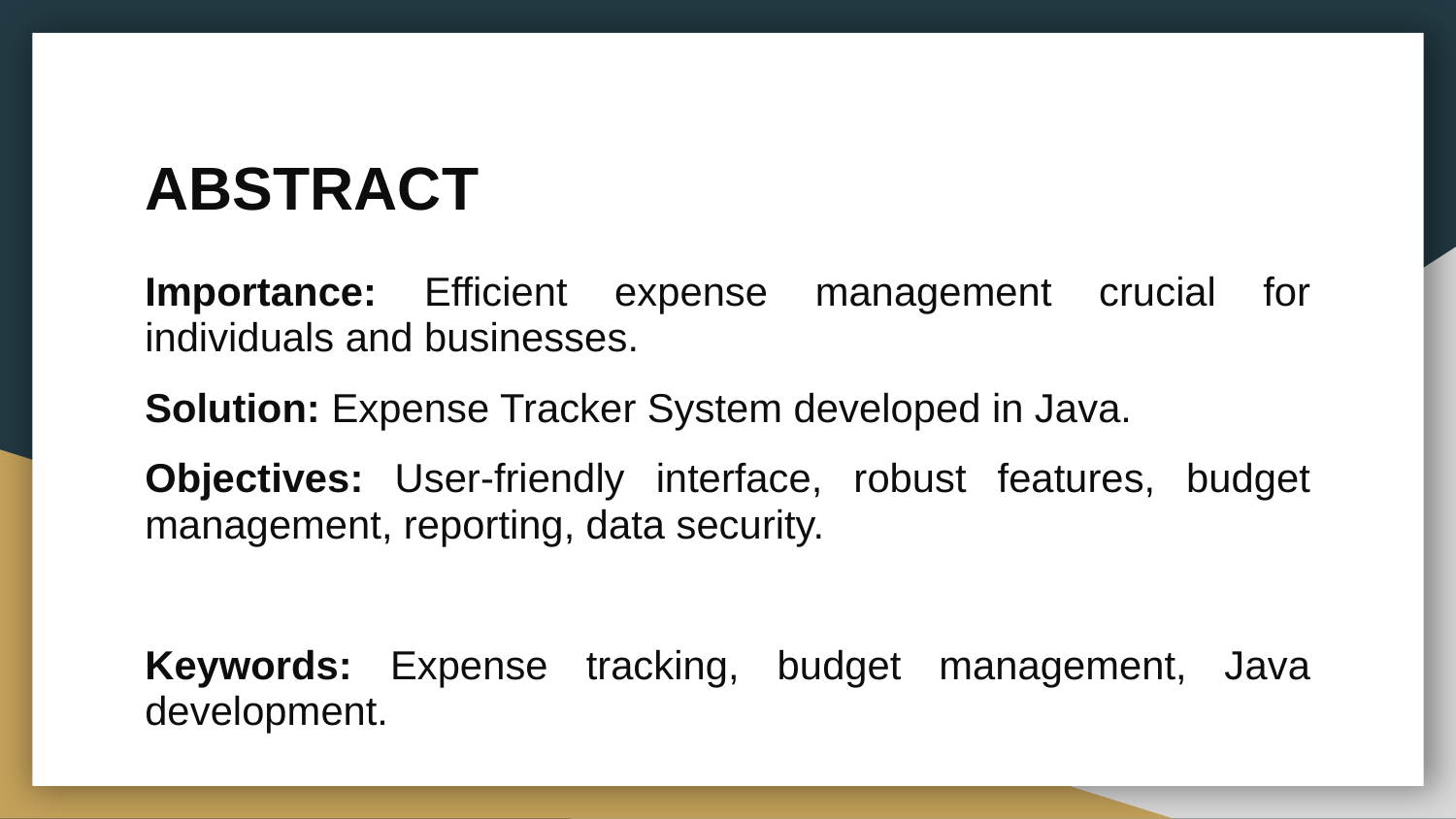

# ABSTRACT
Importance: Efficient expense management crucial for individuals and businesses.
Solution: Expense Tracker System developed in Java.
Objectives: User-friendly interface, robust features, budget management, reporting, data security.

Keywords: Expense tracking, budget management, Java development.